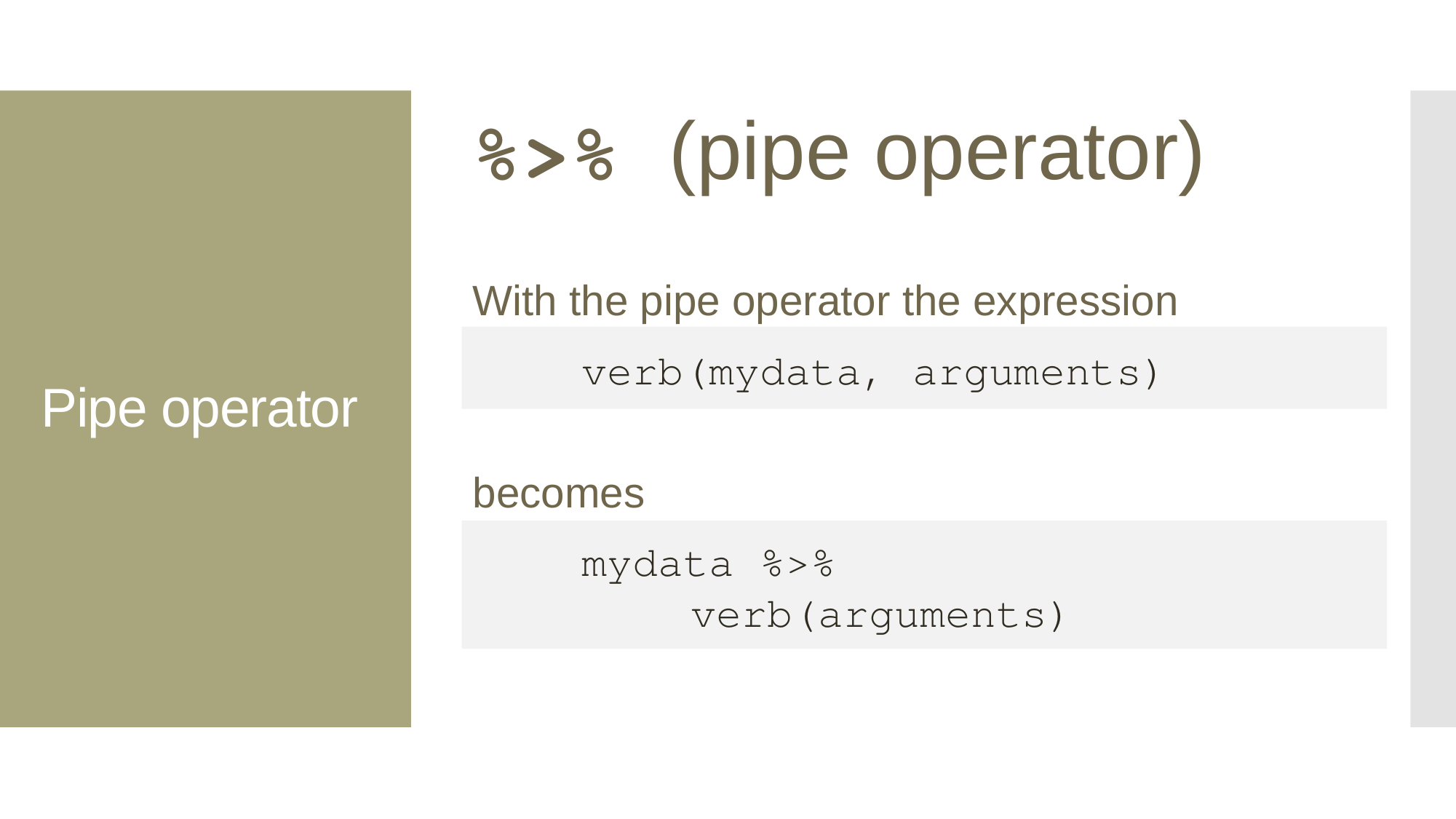

%>% (pipe operator)

With the pipe operator the expression

becomes

# Pipe operator
	verb(mydata, arguments)
	mydata %>%
		verb(arguments)